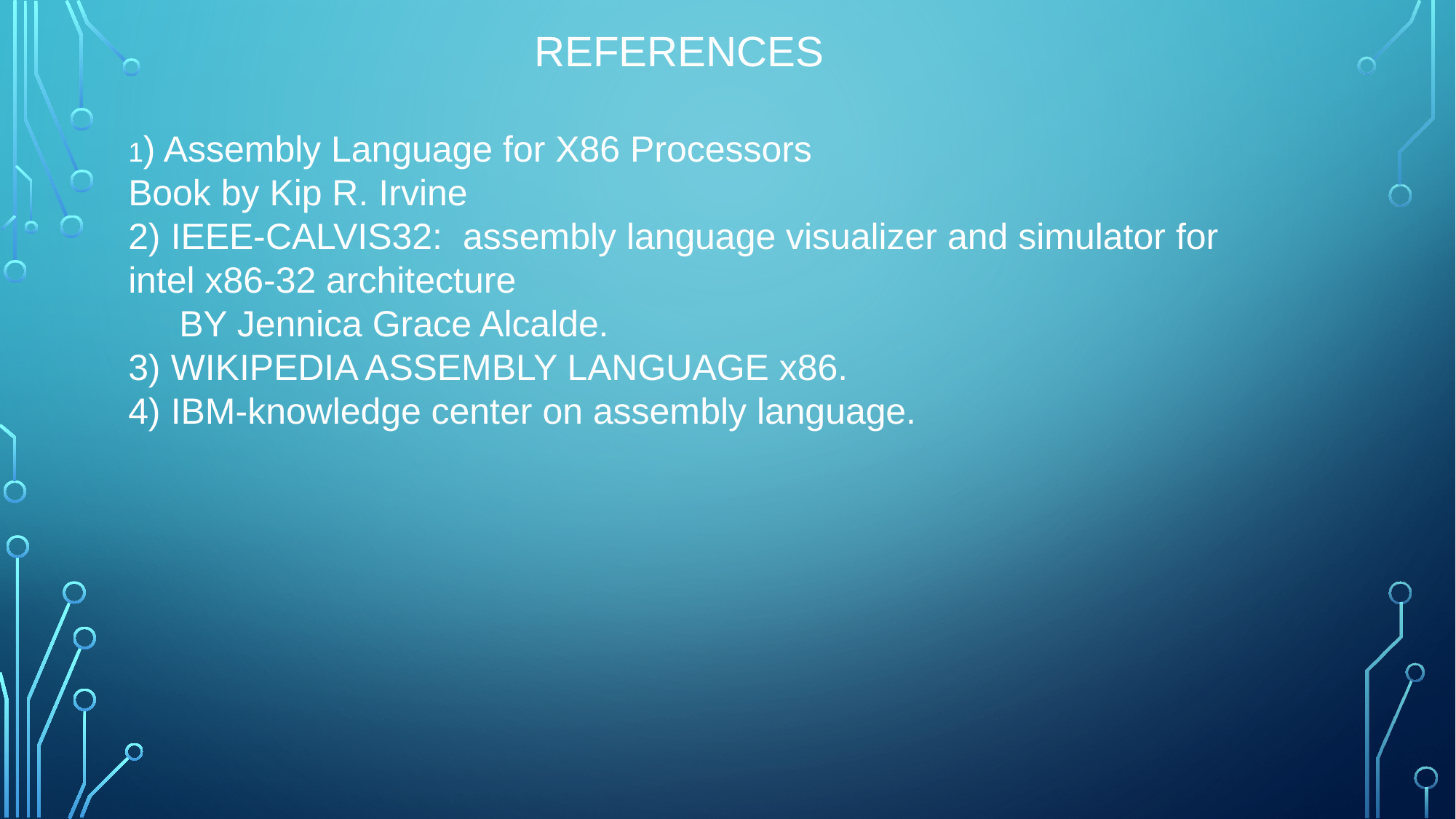

REFERENCES

1) Assembly Language for X86 Processors
Book by Kip R. Irvine
2) IEEE-CALVIS32:  assembly language visualizer and simulator for intel x86-32 architecture
     BY Jennica Grace Alcalde.
3) WIKIPEDIA ASSEMBLY LANGUAGE x86.
4) IBM-knowledge center on assembly language.